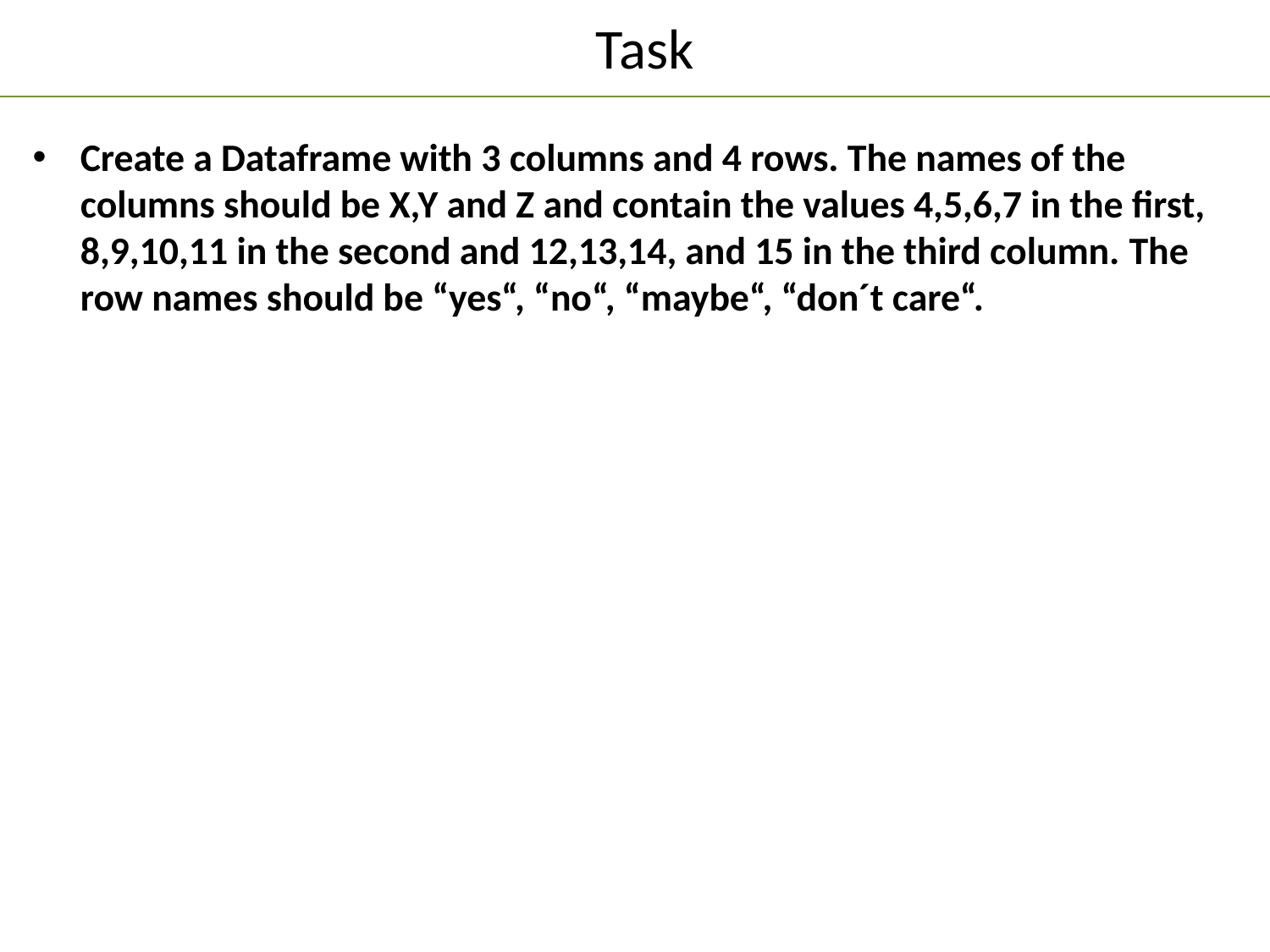

Task
Create a Dataframe with 3 columns and 4 rows. The names of the columns should be X,Y and Z and contain the values 4,5,6,7 in the first, 8,9,10,11 in the second and 12,13,14, and 15 in the third column. The row names should be “yes“, “no“, “maybe“, “don´t care“.